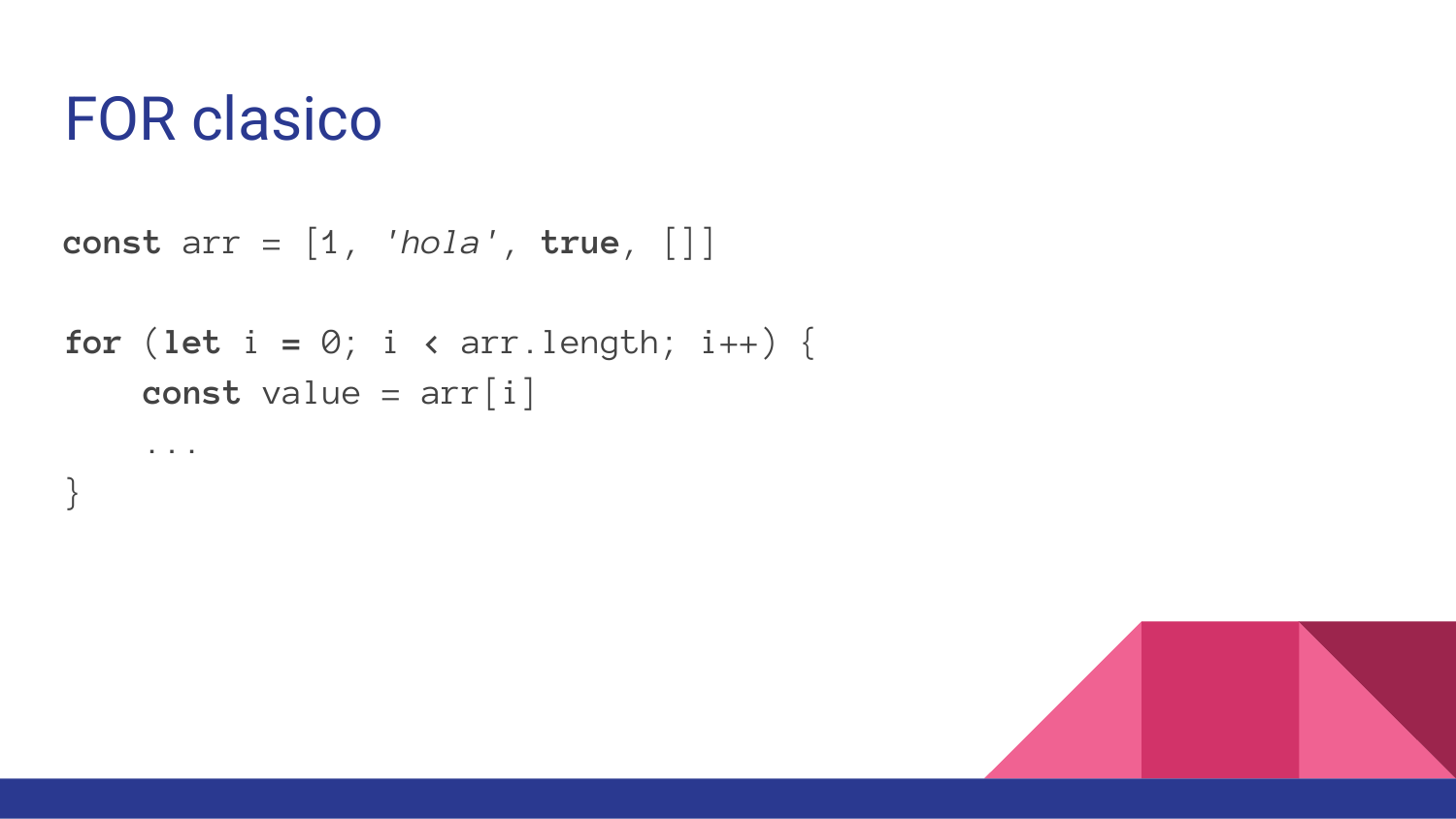

# FOR clasico
const arr = [1, 'hola', true, []]

for (let i = 0; i < arr.length; i++) {
    const value = arr[i]
    ...
}